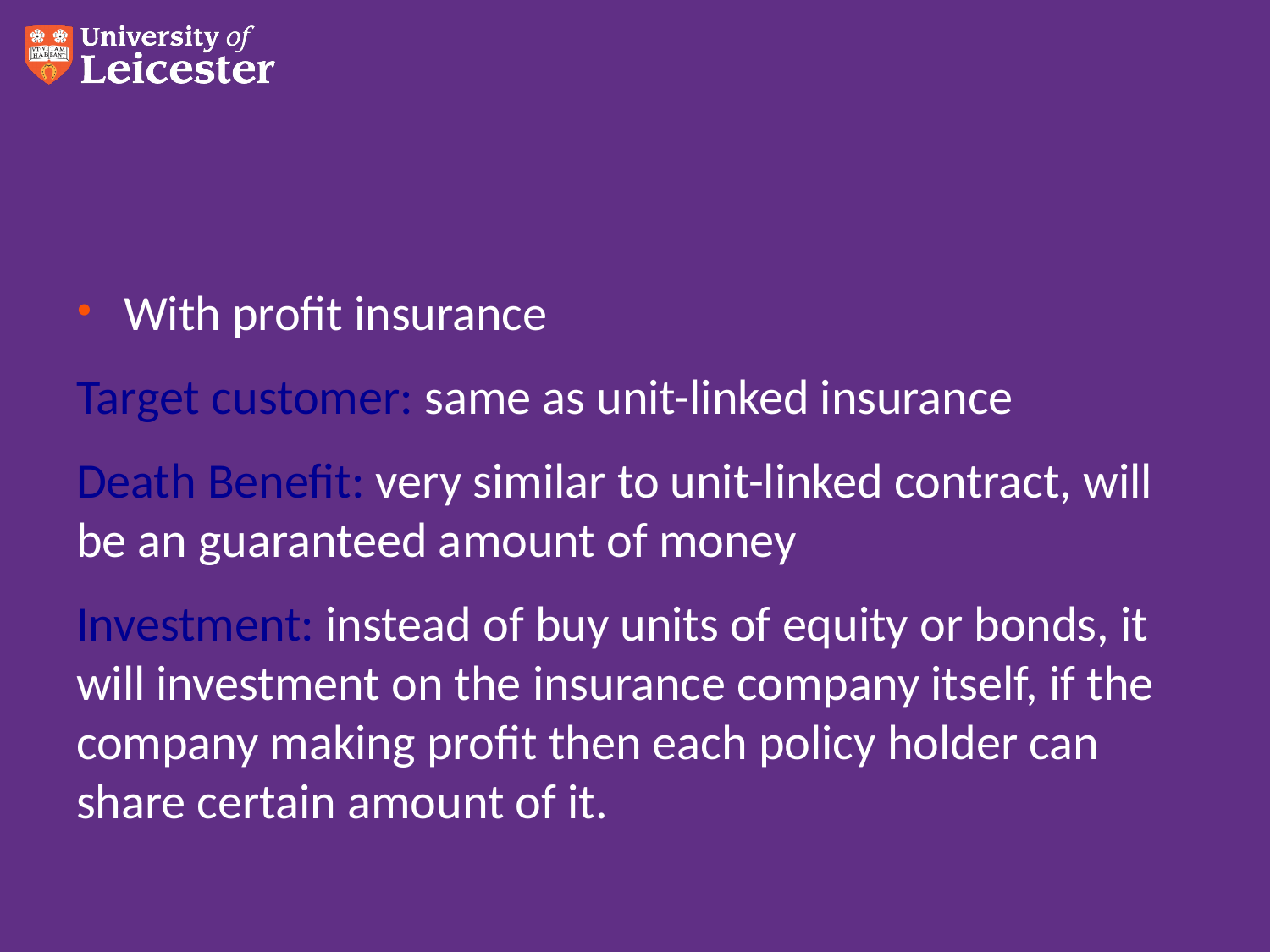

#
With profit insurance
Target customer: same as unit-linked insurance
Death Benefit: very similar to unit-linked contract, will be an guaranteed amount of money
Investment: instead of buy units of equity or bonds, it will investment on the insurance company itself, if the company making profit then each policy holder can share certain amount of it.